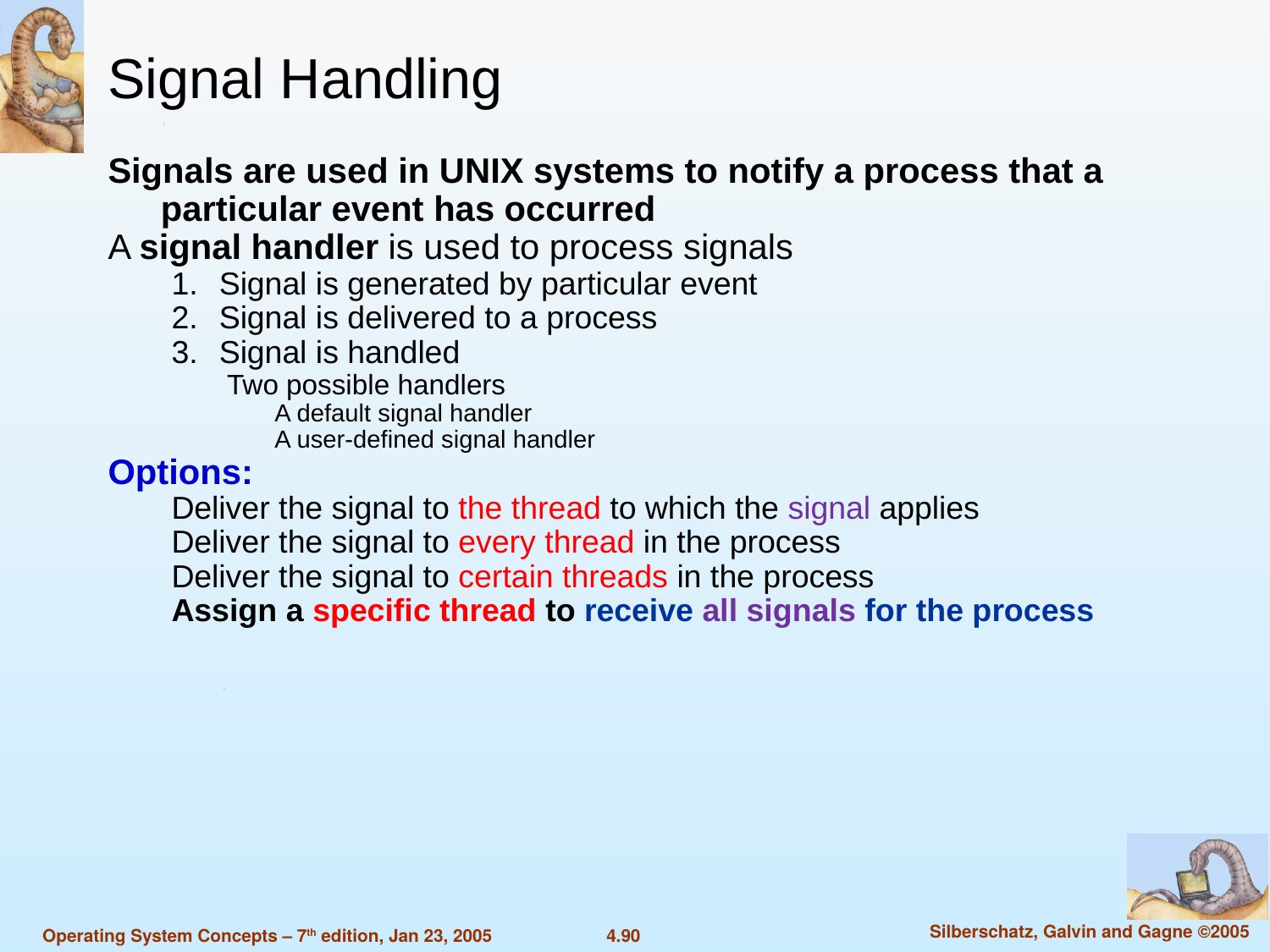

Signal Handling
Signals are used in UNIX systems to notify a process that a particular event has occurred
A signal handler is used to process signals
Signal is generated by particular event
Signal is delivered to a process
Signal is handled
Two possible handlers
A default signal handler
A user-defined signal handler
Options:
Deliver the signal to the thread to which the signal applies
Deliver the signal to every thread in the process
Deliver the signal to certain threads in the process
Assign a specific thread to receive all signals for the process